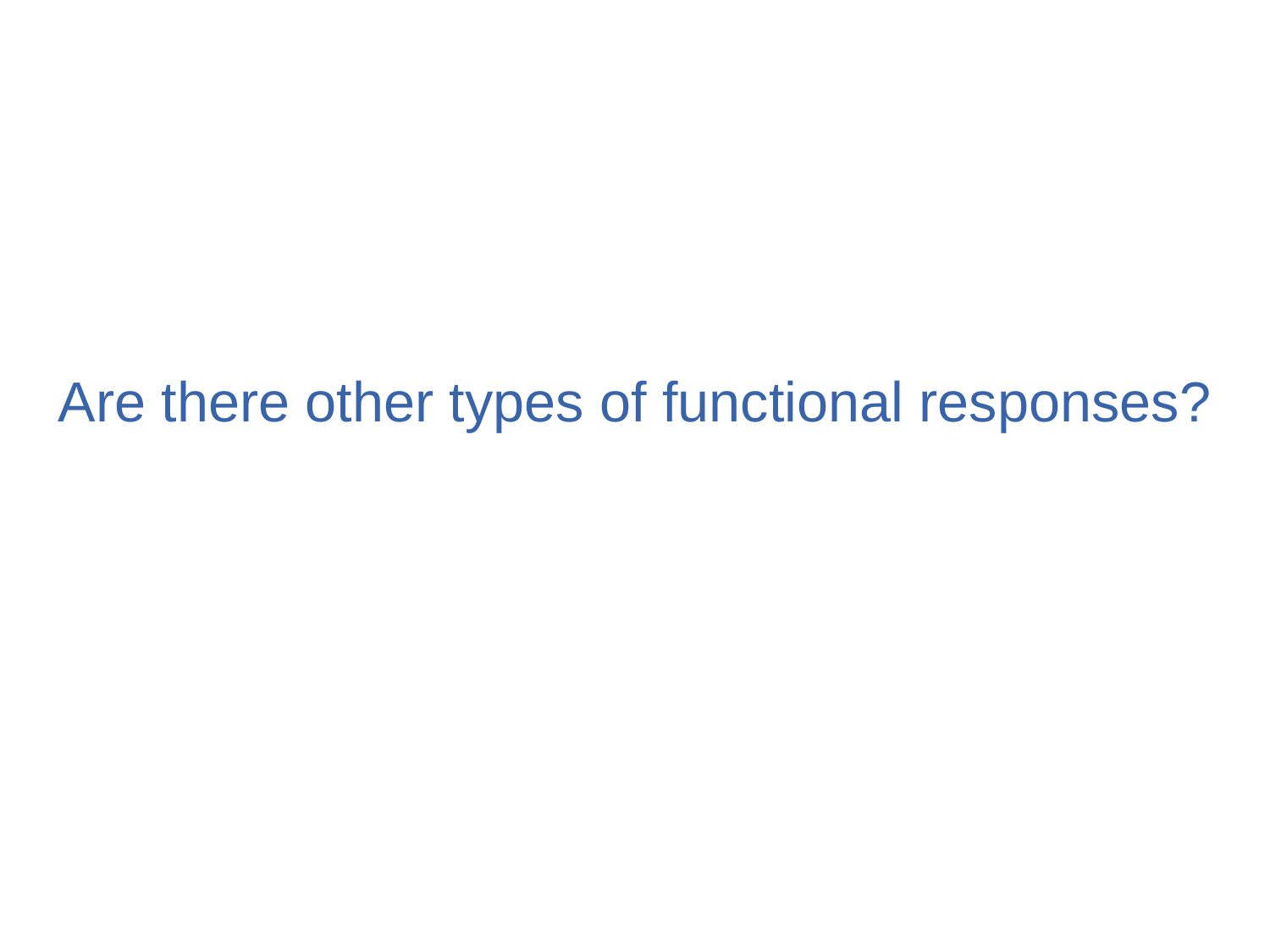

Are there other types of functional responses?